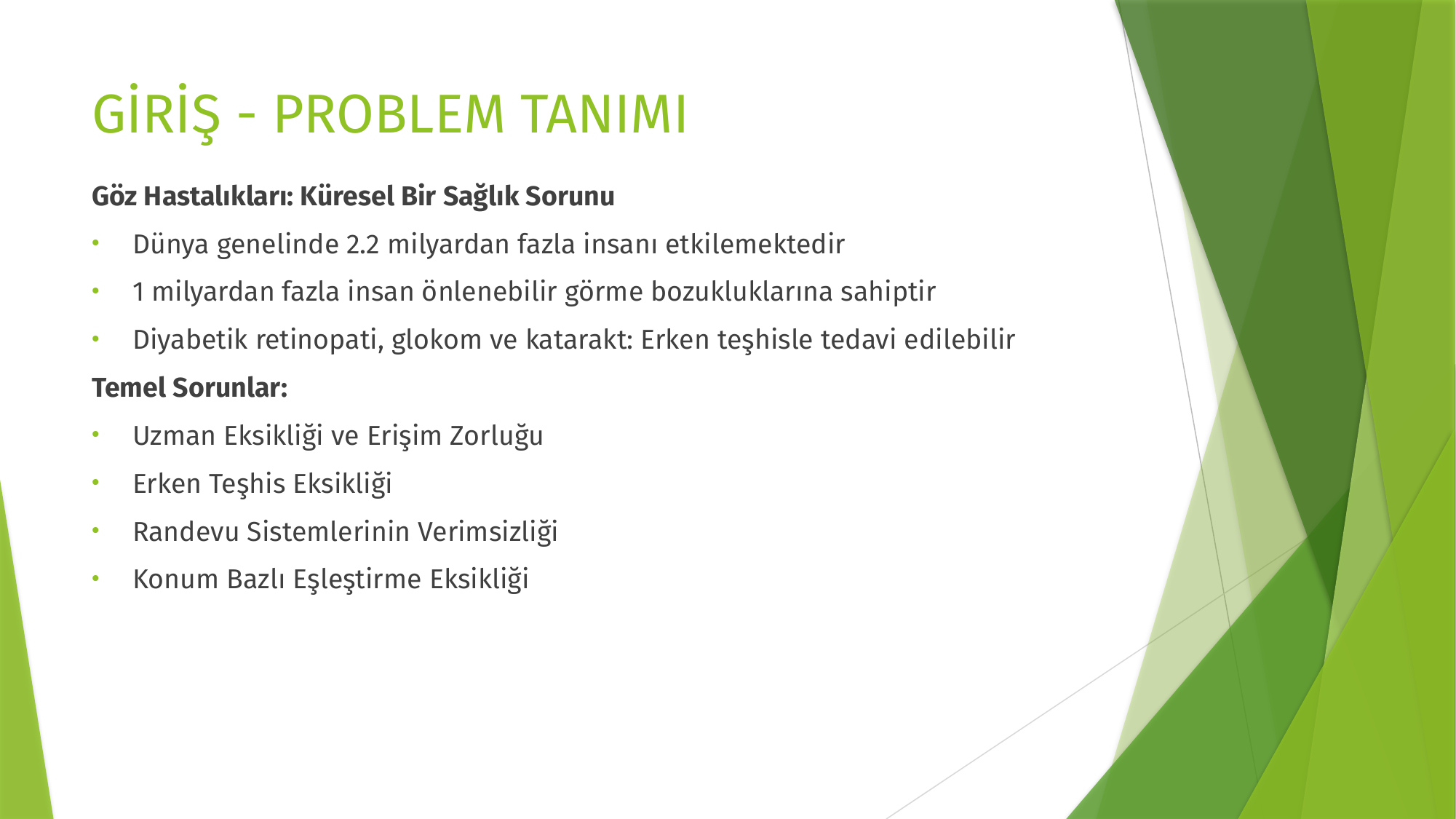

# GİRİŞ - PROBLEM TANIMI
Göz Hastalıkları: Küresel Bir Sağlık Sorunu
Dünya genelinde 2.2 milyardan fazla insanı etkilemektedir
1 milyardan fazla insan önlenebilir görme bozukluklarına sahiptir
Diyabetik retinopati, glokom ve katarakt: Erken teşhisle tedavi edilebilir
Temel Sorunlar:
Uzman Eksikliği ve Erişim Zorluğu
Erken Teşhis Eksikliği
Randevu Sistemlerinin Verimsizliği
Konum Bazlı Eşleştirme Eksikliği